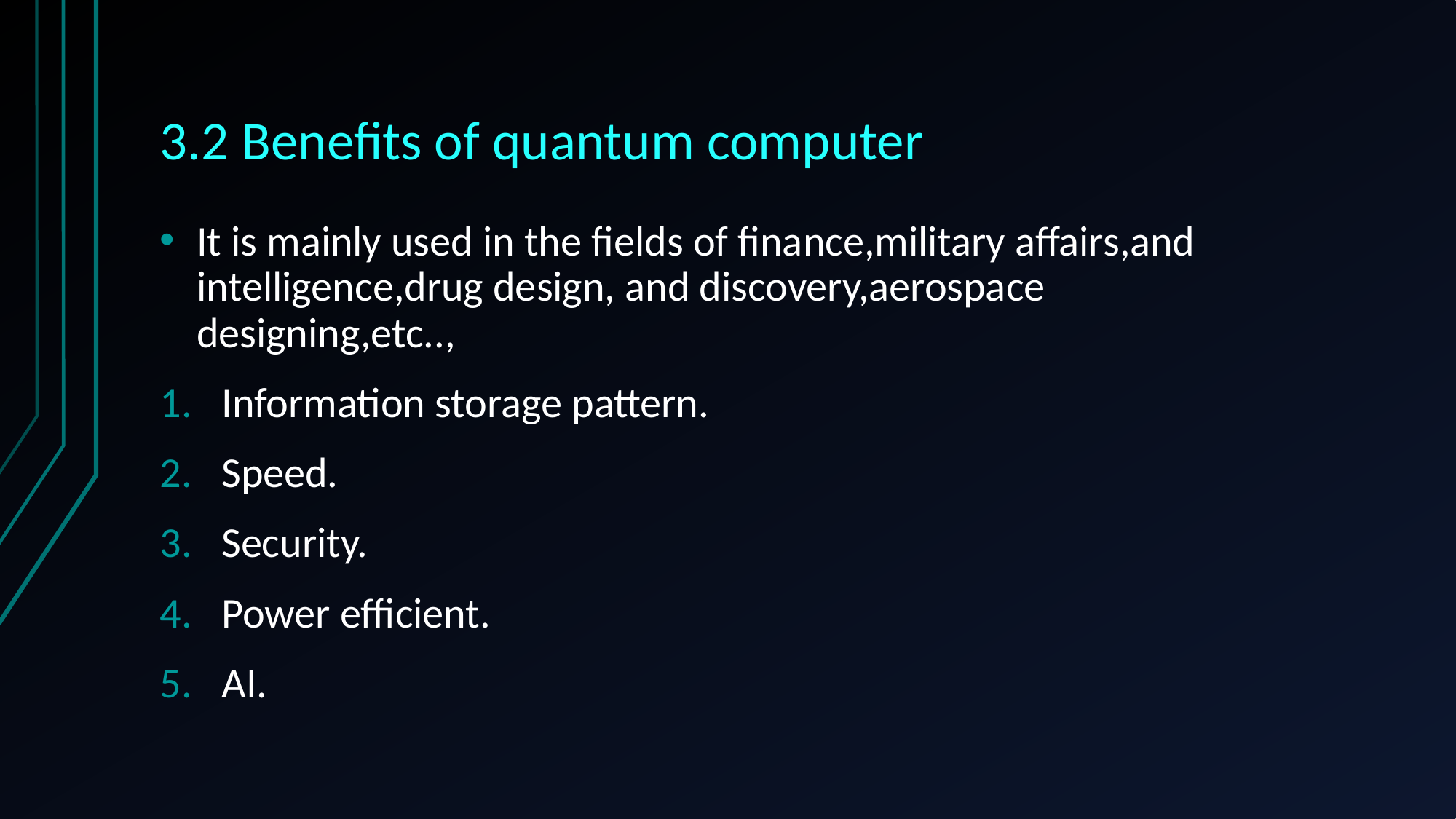

# 3.2 Benefits of quantum computer
It is mainly used in the fields of finance,military affairs,and intelligence,drug design, and discovery,aerospace designing,etc..,
Information storage pattern.
Speed.
Security.
Power efficient.
AI.